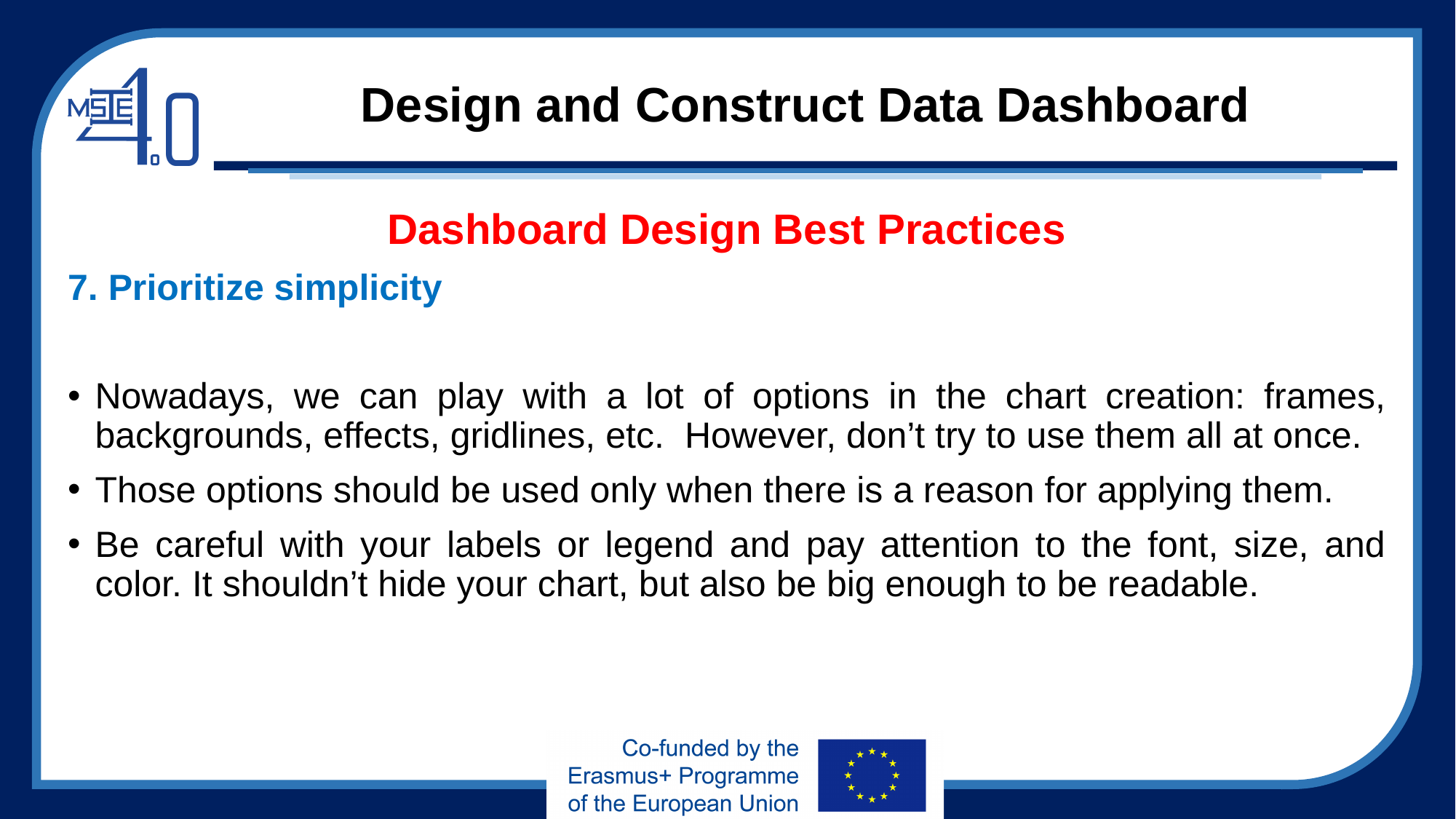

# Design and Construct Data Dashboard
Dashboard Design Best Practices
7. Prioritize simplicity

Nowadays, we can play with a lot of options in the chart creation: frames, backgrounds, effects, gridlines, etc.  However, don’t try to use them all at once.
Those options should be used only when there is a reason for applying them.
Be careful with your labels or legend and pay attention to the font, size, and color. It shouldn’t hide your chart, but also be big enough to be readable.